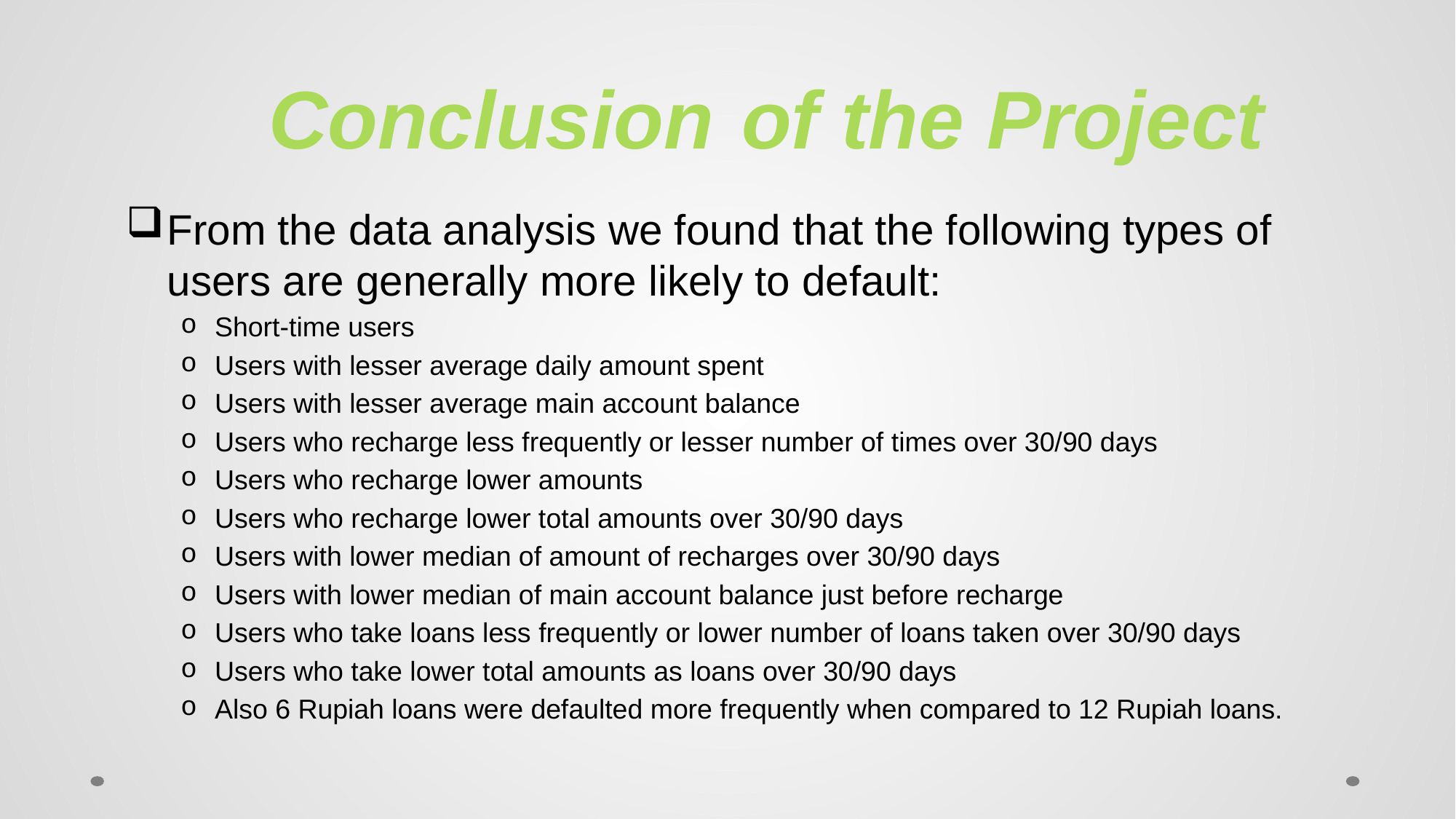

# Conclusion of the Project
From the data analysis we found that the following types of users are generally more likely to default:
Short-time users
Users with lesser average daily amount spent
Users with lesser average main account balance
Users who recharge less frequently or lesser number of times over 30/90 days
Users who recharge lower amounts
Users who recharge lower total amounts over 30/90 days
Users with lower median of amount of recharges over 30/90 days
Users with lower median of main account balance just before recharge
Users who take loans less frequently or lower number of loans taken over 30/90 days
Users who take lower total amounts as loans over 30/90 days
Also 6 Rupiah loans were defaulted more frequently when compared to 12 Rupiah loans.